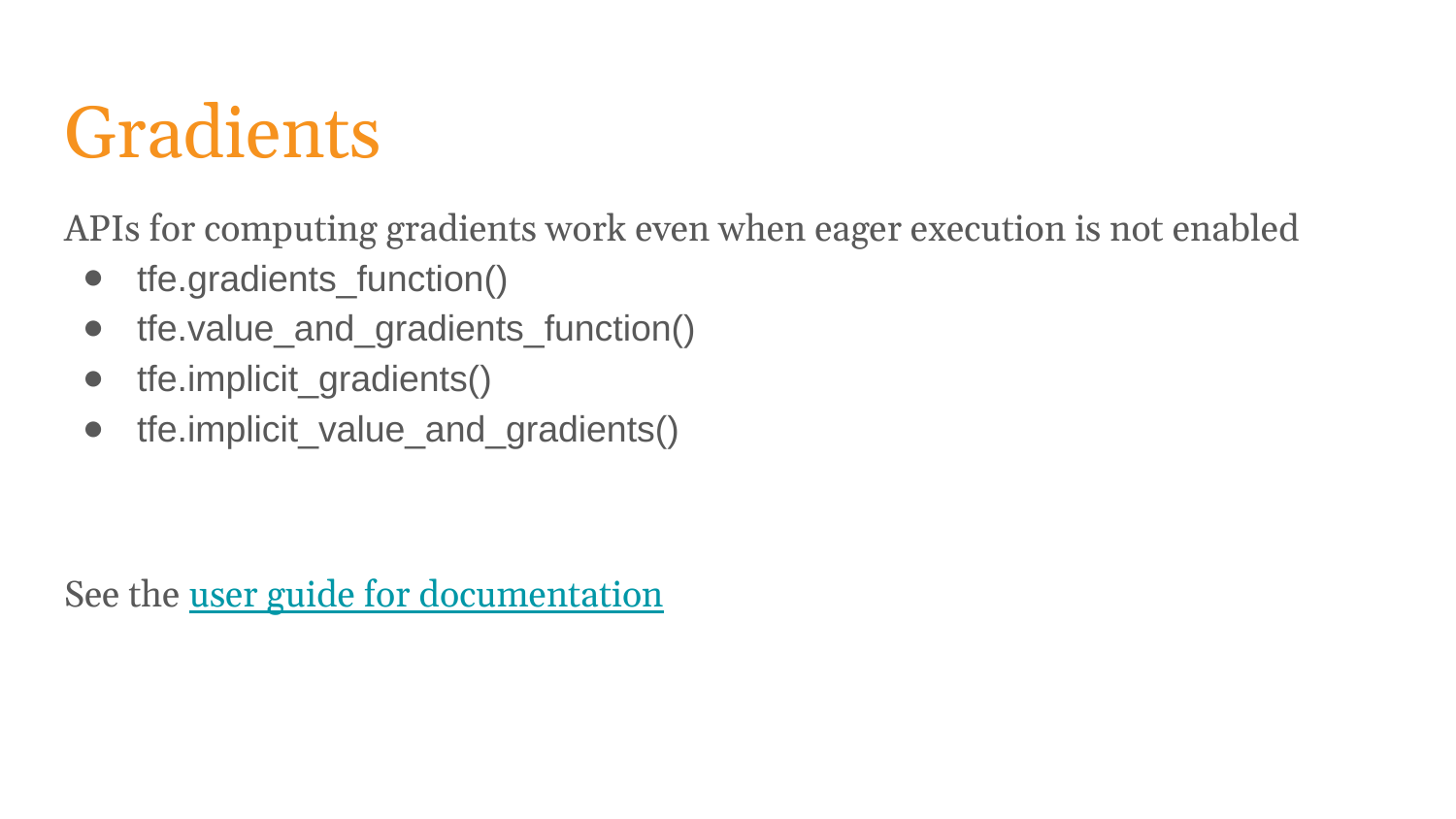

# Gradients
APIs for computing gradients work even when eager execution is not enabled
tfe.gradients_function()
tfe.value_and_gradients_function()
tfe.implicit_gradients()
tfe.implicit_value_and_gradients()

See the user guide for documentation